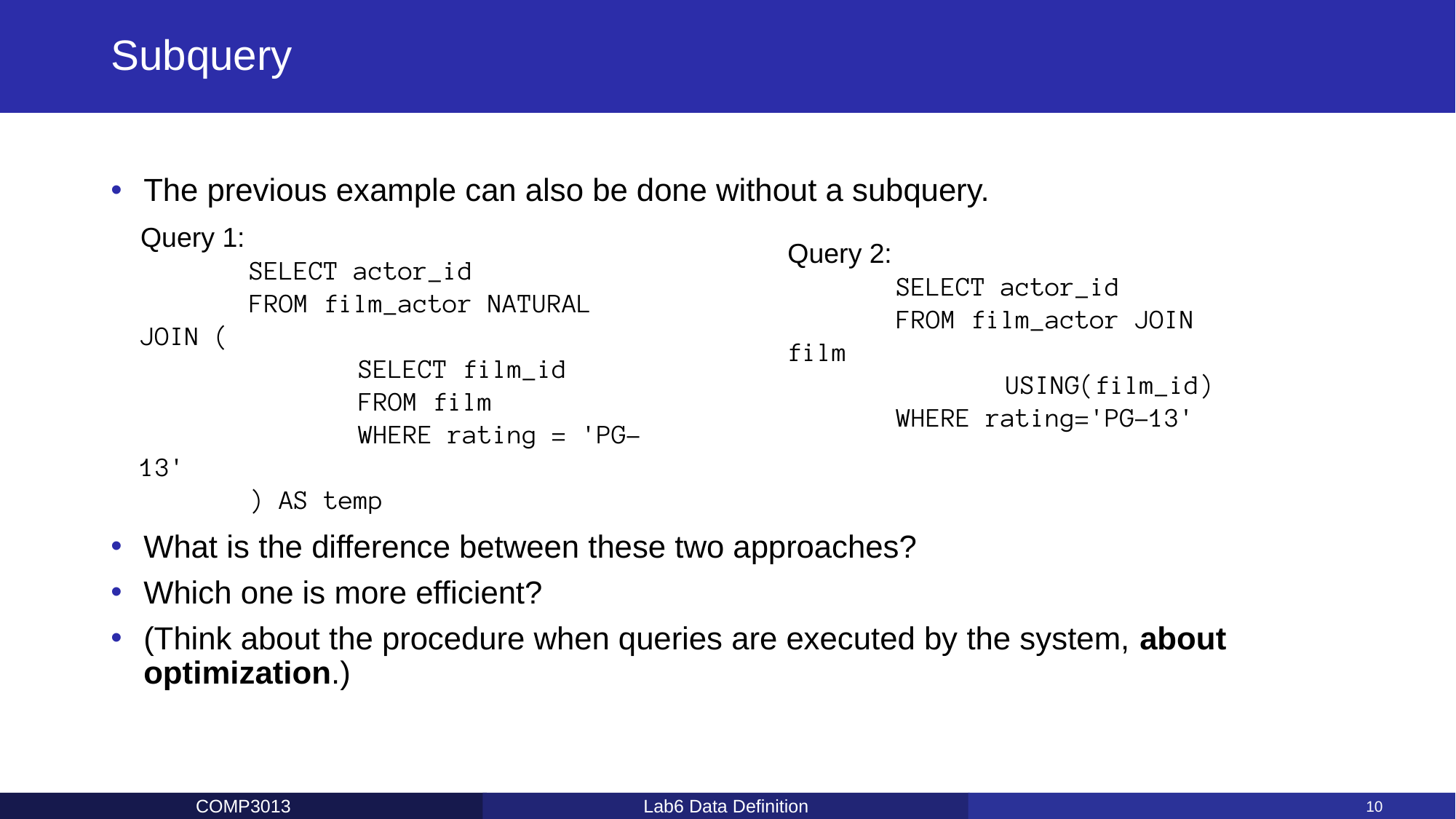

# Subquery
The previous example can also be done without a subquery.

What is the difference between these two approaches?
Which one is more efficient?
(Think about the procedure when queries are executed by the system, about optimization.)
Query 1:
	SELECT actor_id
	FROM film_actor NATURAL JOIN (
		SELECT film_id
		FROM film
		WHERE rating = 'PG-13'
	) AS temp
Query 2:
	SELECT actor_id
	FROM film_actor JOIN film
		USING(film_id)
	WHERE rating='PG-13'